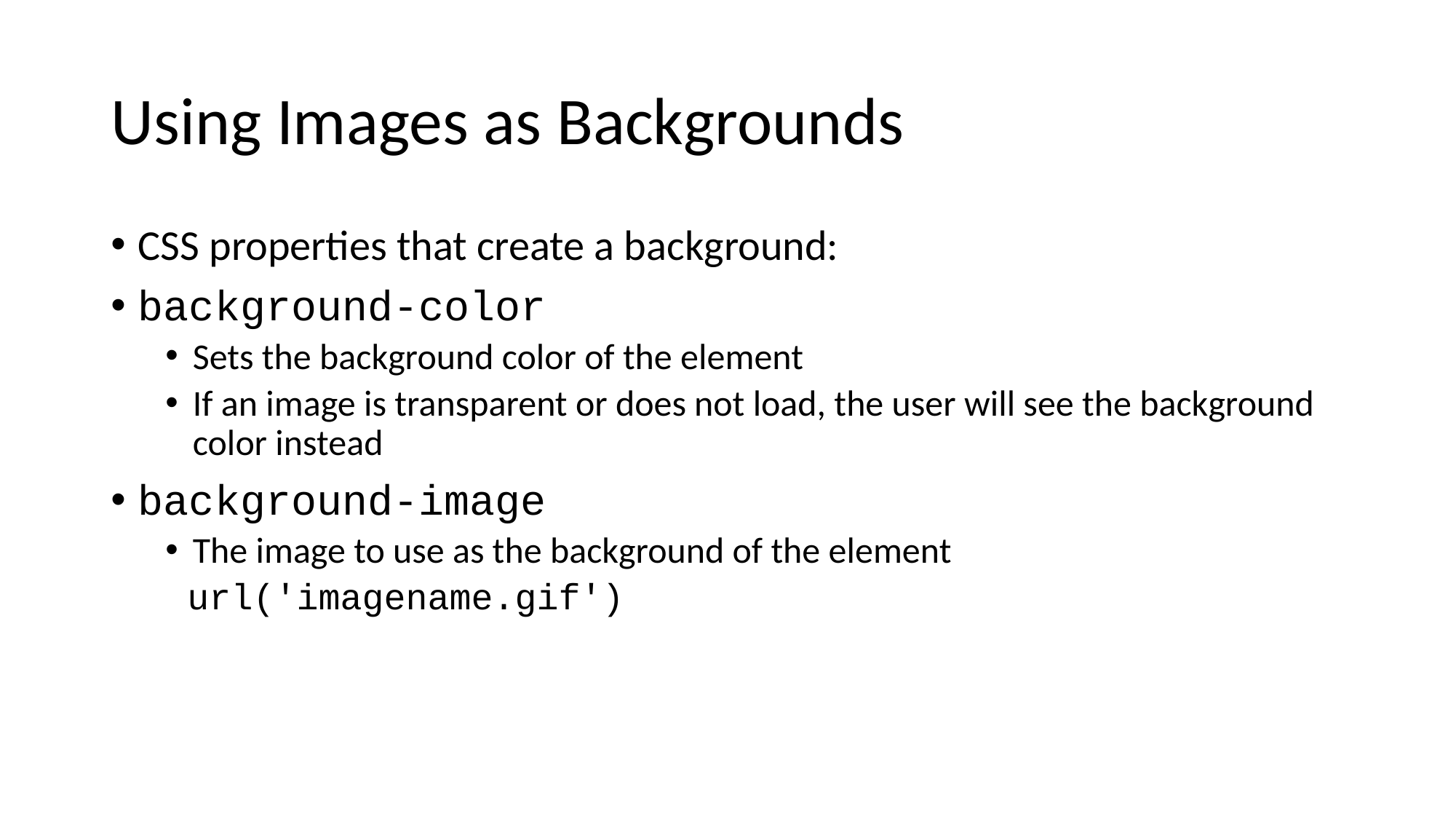

# Using Images as Backgrounds
CSS properties that create a background:
background-color
Sets the background color of the element
If an image is transparent or does not load, the user will see the background color instead
background-image
The image to use as the background of the element
 url('imagename.gif')